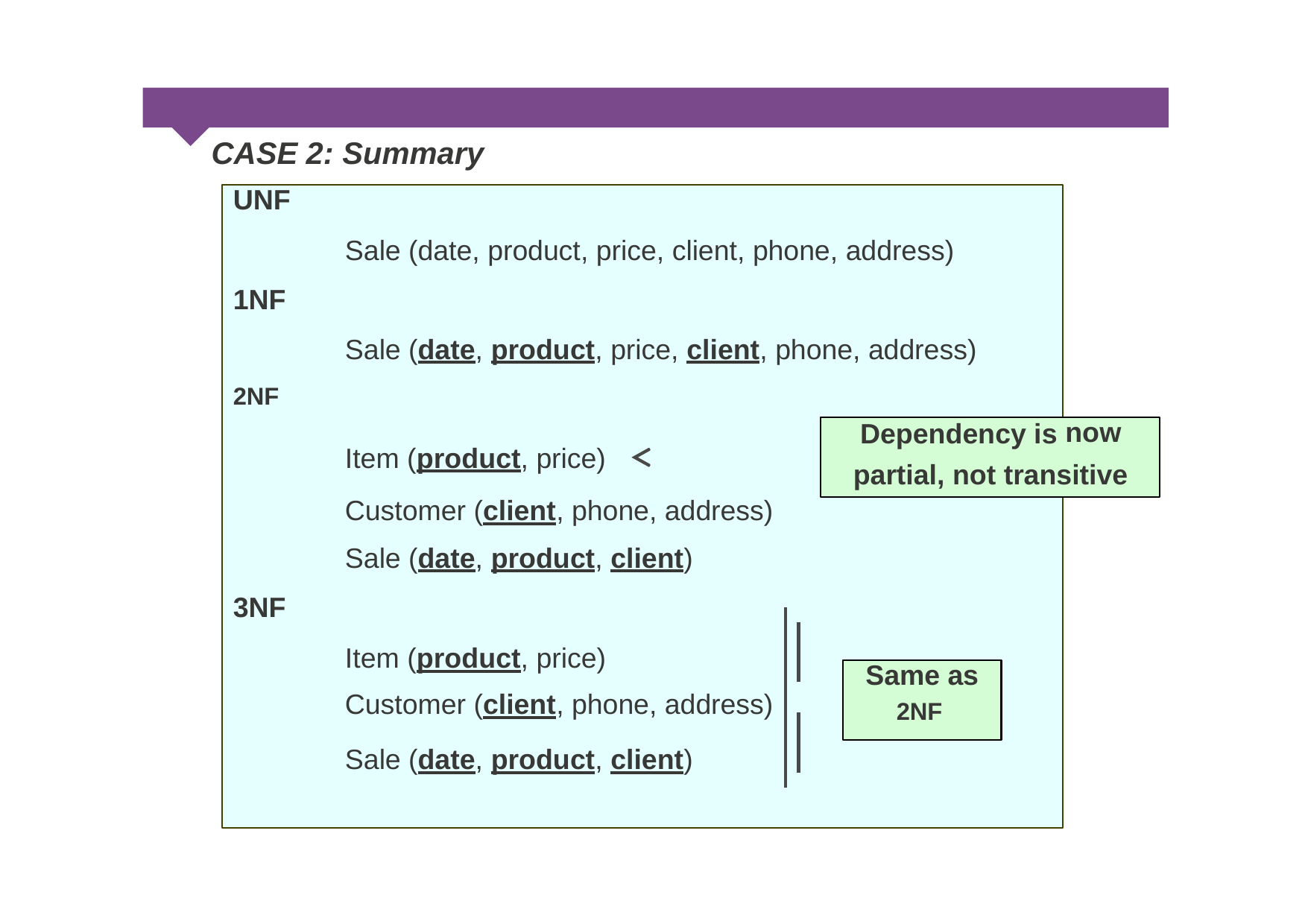

CASE
2:
Summary

UNF
Sale (date, product, price, client, phone, address)
1NF
Sale (date, product, price, client, phone, address)
2NF

Item (product, price)

Dependency is

now

partial, not
transitive
Customer (client, phone, address)
Sale (date, product, client)
3NF
Item (product, price)
Customer (client, phone, address)               2NF
Sale (date, product, client)

Same as